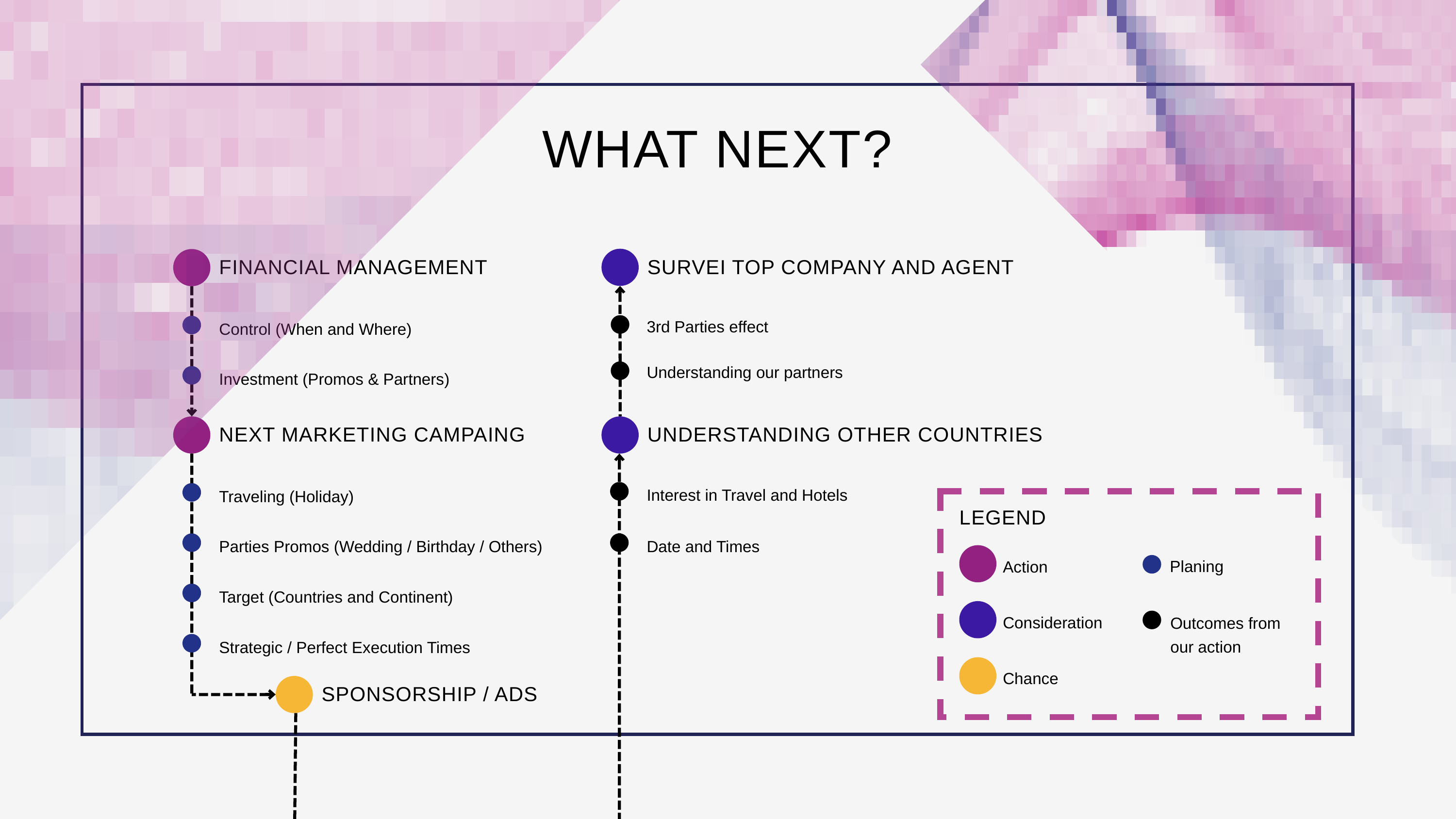

WHAT NEXT?

SURVEI TOP COMPANY AND AGENT
FINANCIAL MANAGEMENT

3rd Parties effect
Control (When and Where)

Understanding our partners

Investment (Promos & Partners)

NEXT MARKETING CAMPAING
UNDERSTANDING OTHER COUNTRIES

Interest in Travel and Hotels
Traveling (Holiday)

LEGEND

Planing
Action

Consideration
Outcomes from our action

Chance
Parties Promos (Wedding / Birthday / Others)
Date and Times

Target (Countries and Continent)

Strategic / Perfect Execution Times

SPONSORSHIP / ADS